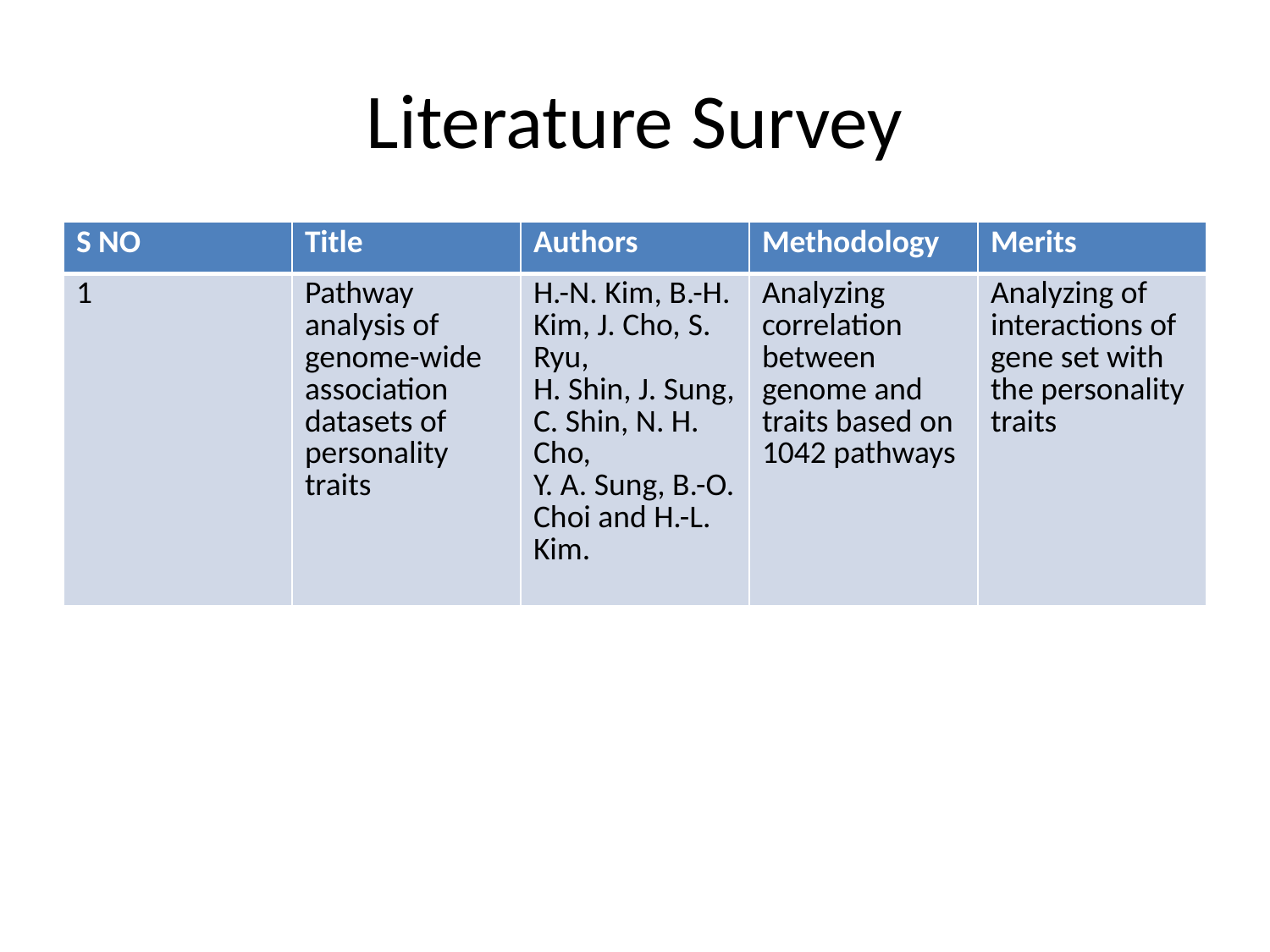

# Literature Survey
| S NO | Title | Authors | Methodology | Merits |
| --- | --- | --- | --- | --- |
| 1 | Pathway analysis of genome-wide association datasets of personality traits | H.-N. Kim, B.-H. Kim, J. Cho, S. Ryu, H. Shin, J. Sung, C. Shin, N. H. Cho, Y. A. Sung, B.-O. Choi and H.-L. Kim. | Analyzing correlation between genome and traits based on 1042 pathways | Analyzing of interactions of gene set with the personality traits |